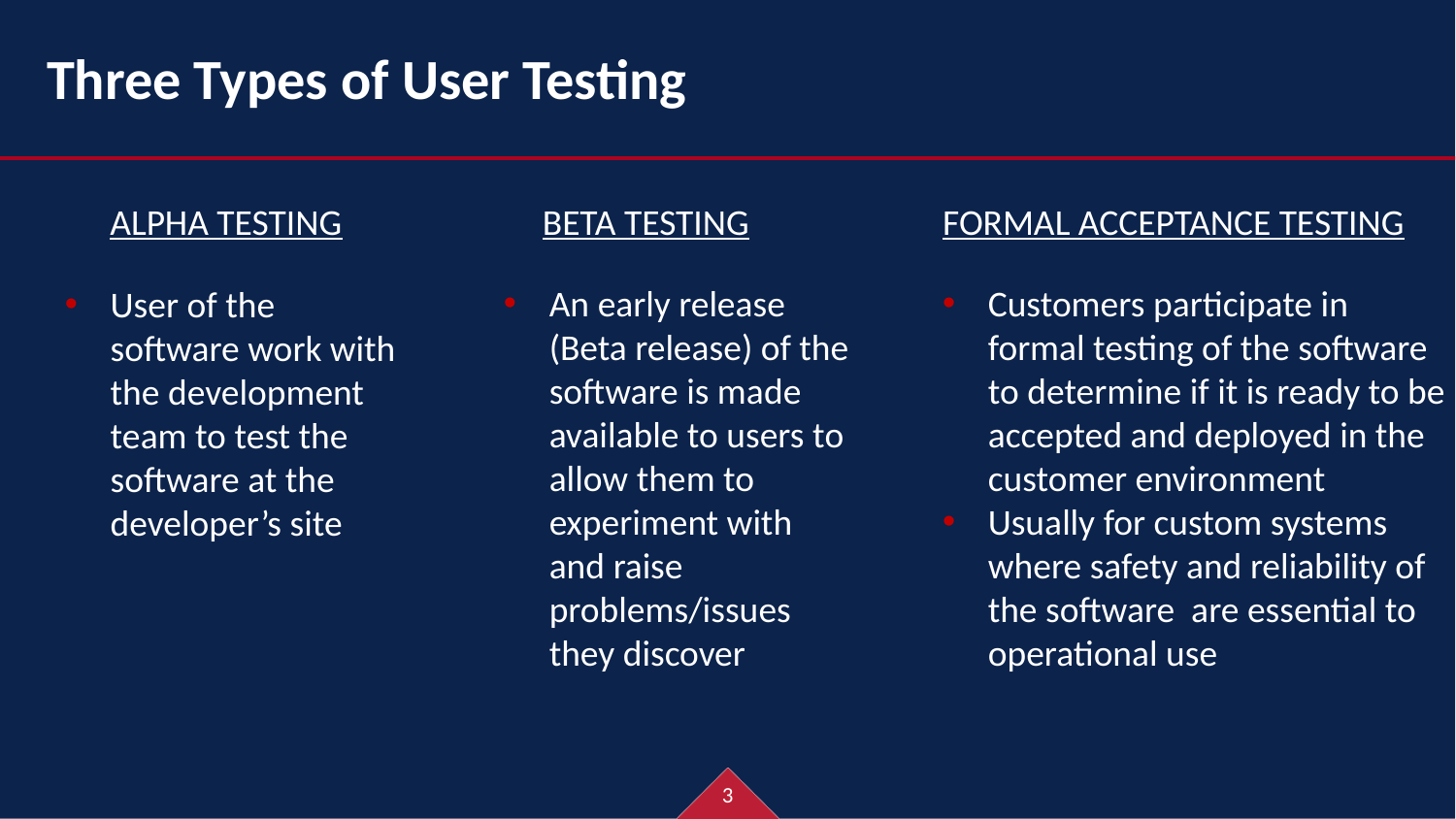

# Three Types of User Testing
Alpha Testing
Beta Testing
Formal Acceptance Testing
An early release (Beta release) of the software is made available to users to allow them to experiment with and raise problems/issues they discover
Customers participate in formal testing of the software to determine if it is ready to be accepted and deployed in the customer environment
Usually for custom systems where safety and reliability of the software  are essential to operational use
User of the software work with the development team to test the software at the developer’s site